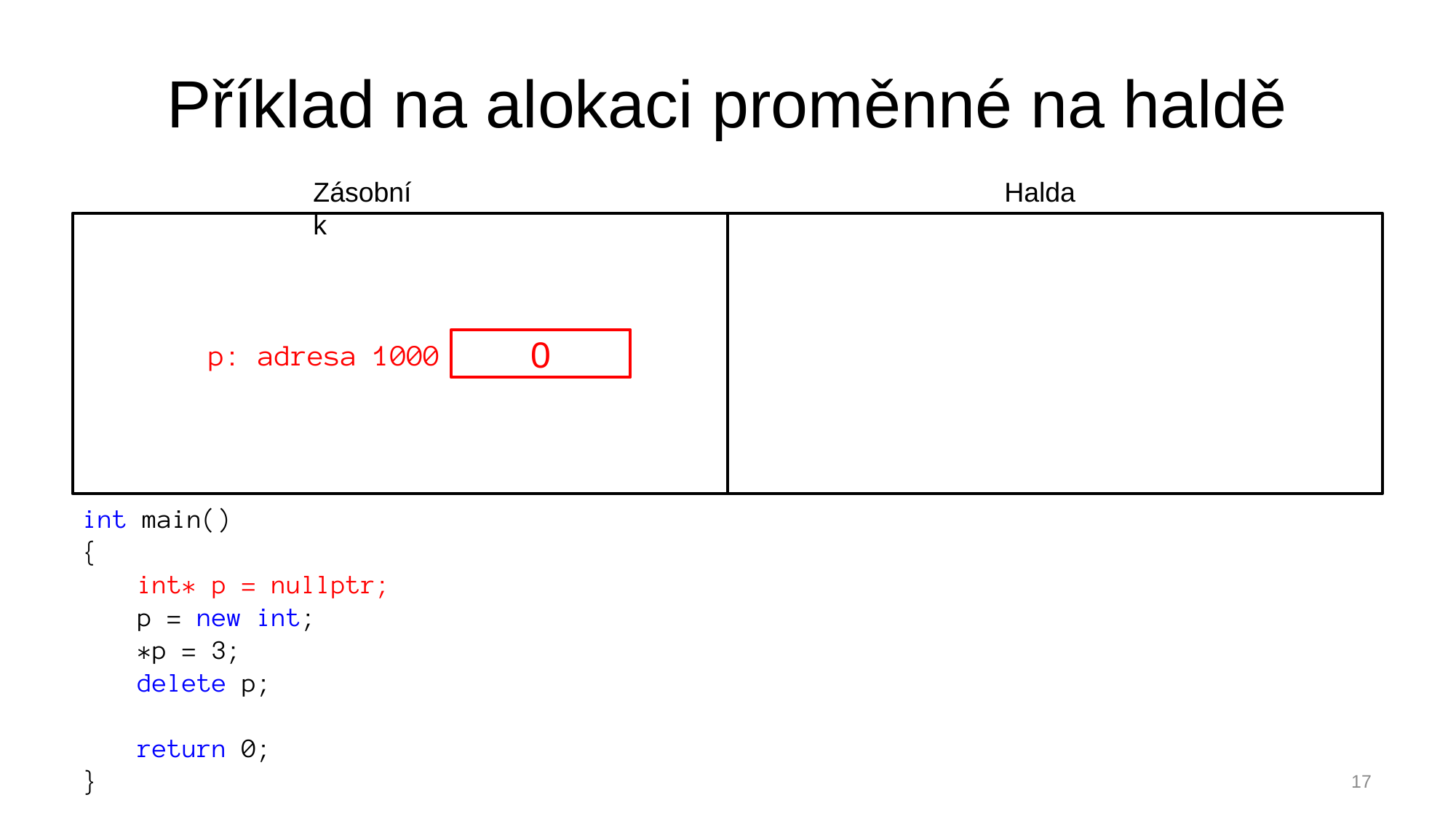

# Příklad na alokaci proměnné na haldě
Zásobník
Halda

p: adresa 1000
0
int main()
{
int* p = nullptr;
p = new int;
*p = 3;
delete p;

return 0;
}
17